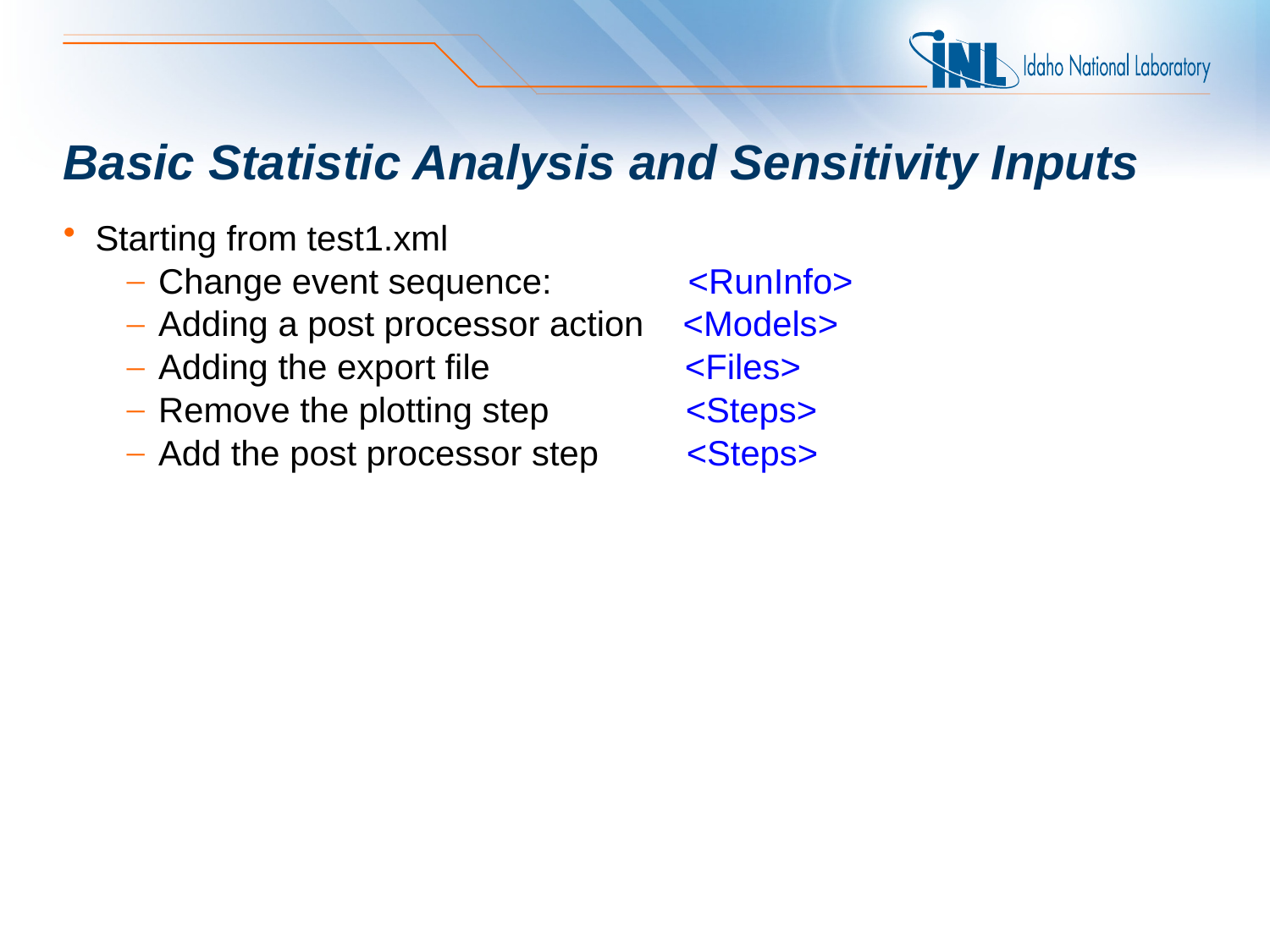

# Basic Statistic Analysis and Sensitivity Inputs
Starting from test1.xml
Change event sequence:              <RunInfo>
Adding a post processor action    <Models>
Adding the export file                    <Files>
Remove the plotting step              <Steps>
Add the post processor step         <Steps>